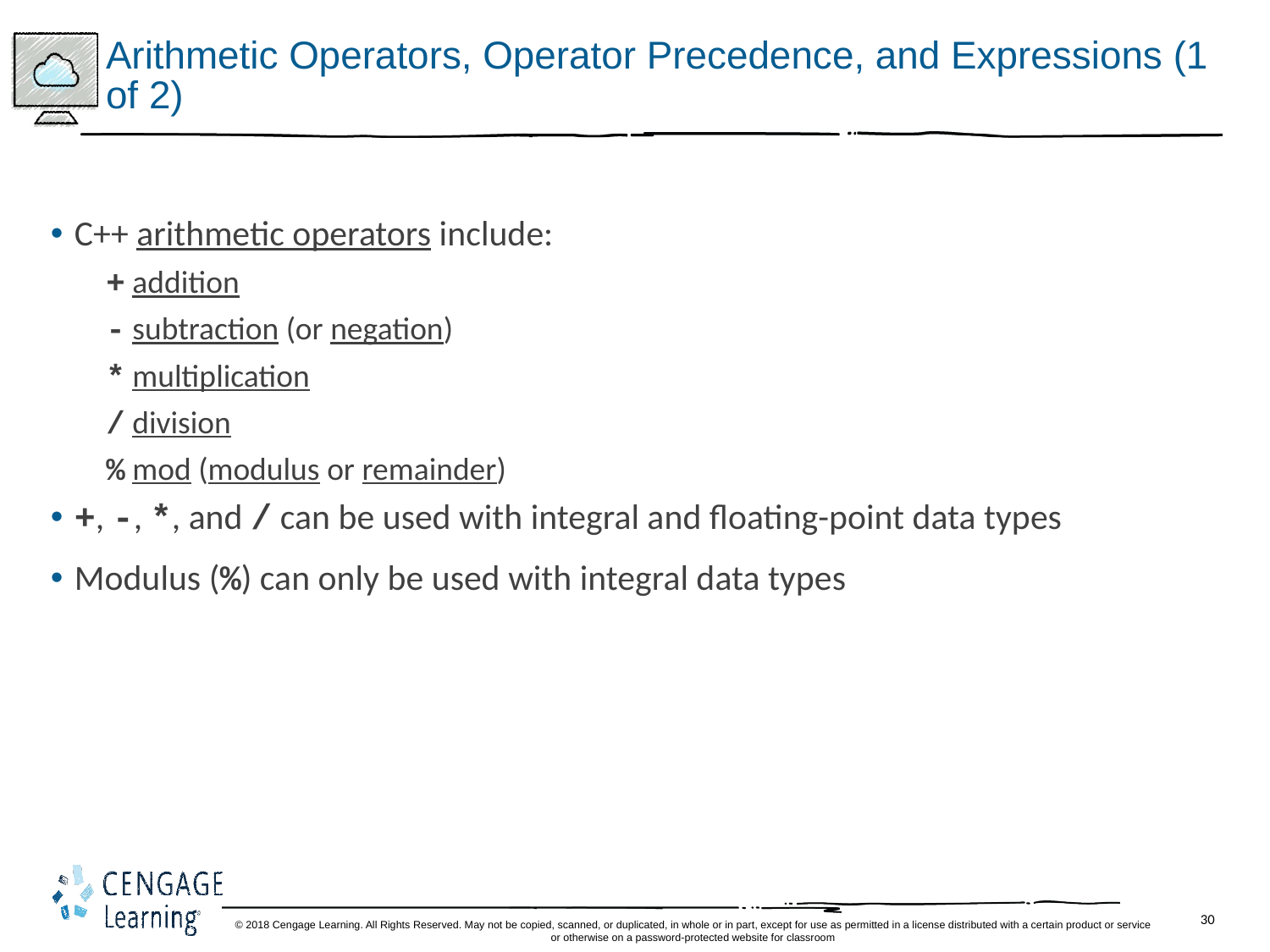

# Arithmetic Operators, Operator Precedence, and Expressions (1 of 2)
C++ arithmetic operators include:
+ addition
- subtraction (or negation)
* multiplication
/ division
% mod (modulus or remainder)
+, -, *, and / can be used with integral and floating-point data types
Modulus (%) can only be used with integral data types